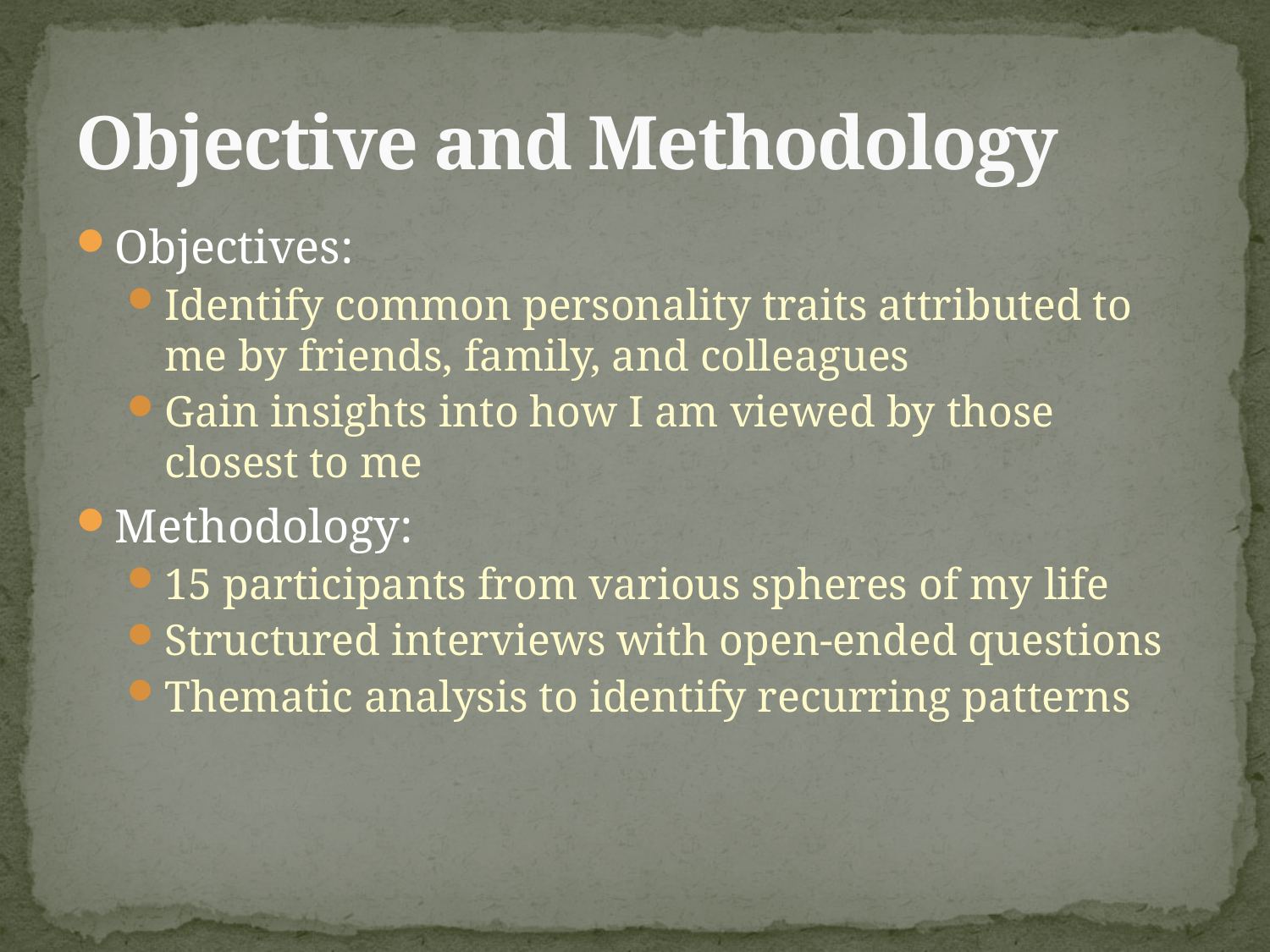

# Objective and Methodology
Objectives:
Identify common personality traits attributed to me by friends, family, and colleagues
Gain insights into how I am viewed by those closest to me
Methodology:
15 participants from various spheres of my life
Structured interviews with open-ended questions
Thematic analysis to identify recurring patterns